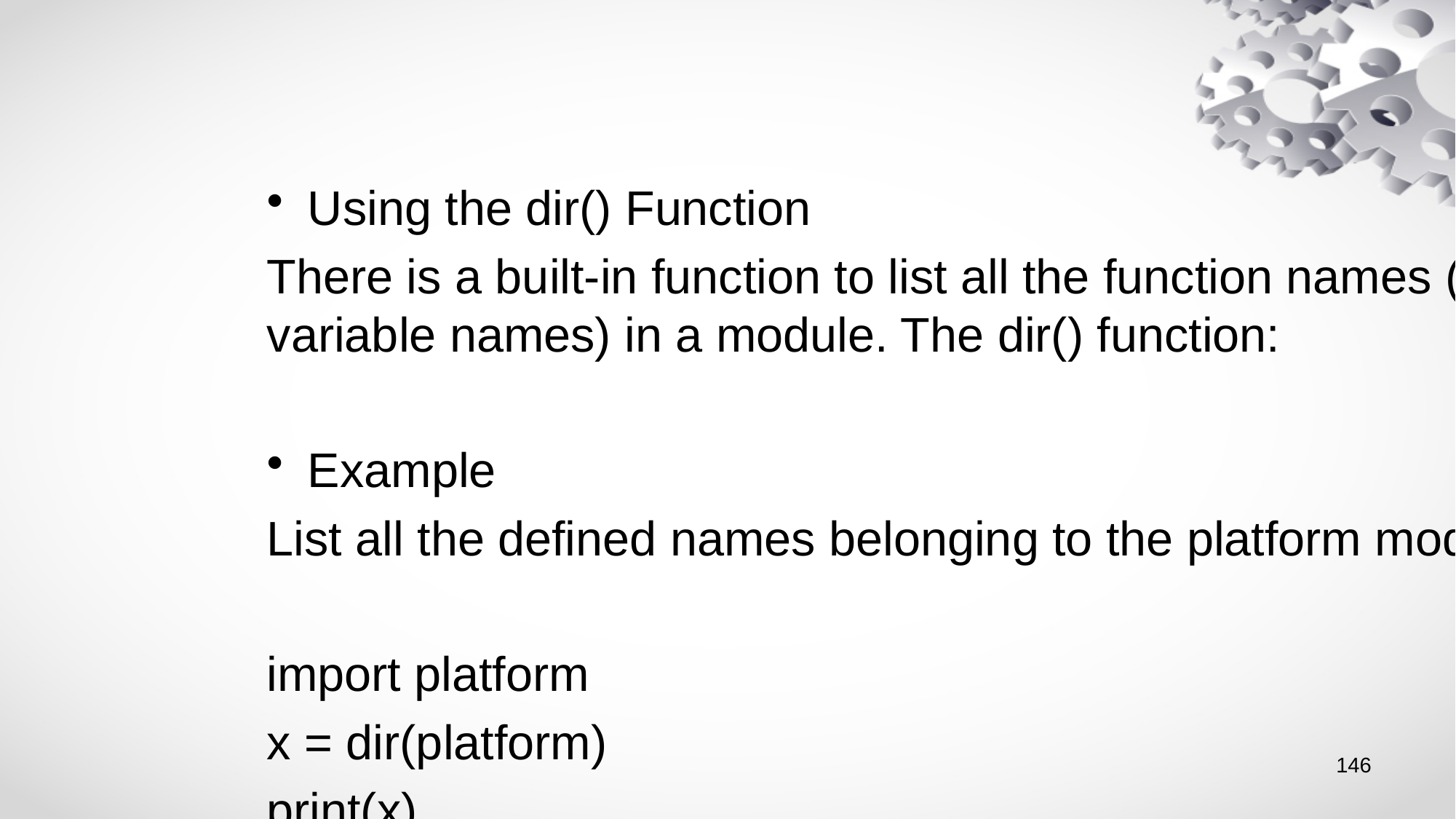

Using the dir() Function
There is a built-in function to list all the function names (or variable names) in a module. The dir() function:

Example
List all the defined names belonging to the platform module:

import platform
x = dir(platform)
print(x)
146